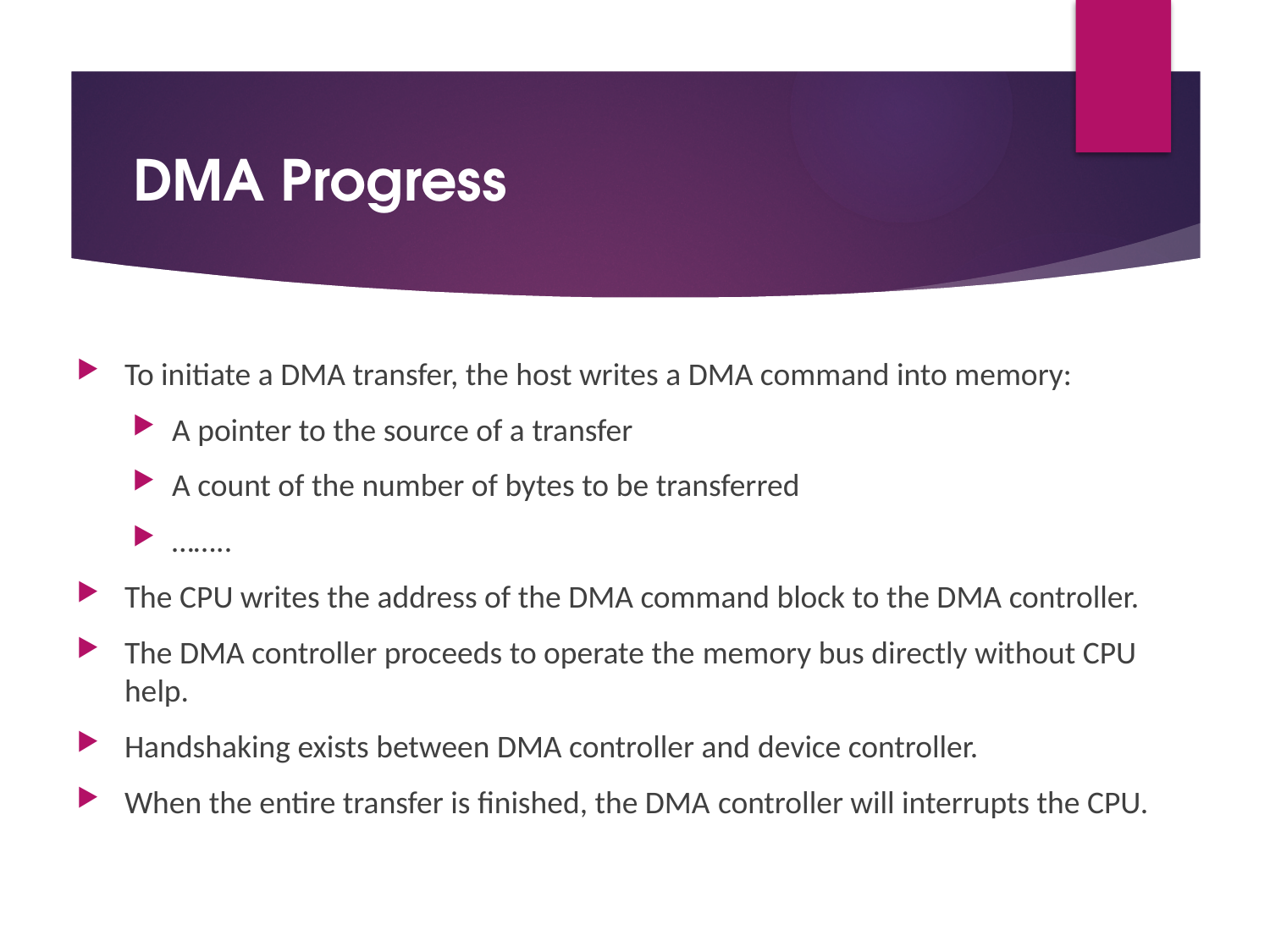

# DMA Progress
To initiate a DMA transfer, the host writes a DMA command into memory:
A pointer to the source of a transfer
A count of the number of bytes to be transferred
……..
The CPU writes the address of the DMA command block to the DMA controller.
The DMA controller proceeds to operate the memory bus directly without CPU help.
Handshaking exists between DMA controller and device controller.
When the entire transfer is finished, the DMA controller will interrupts the CPU.